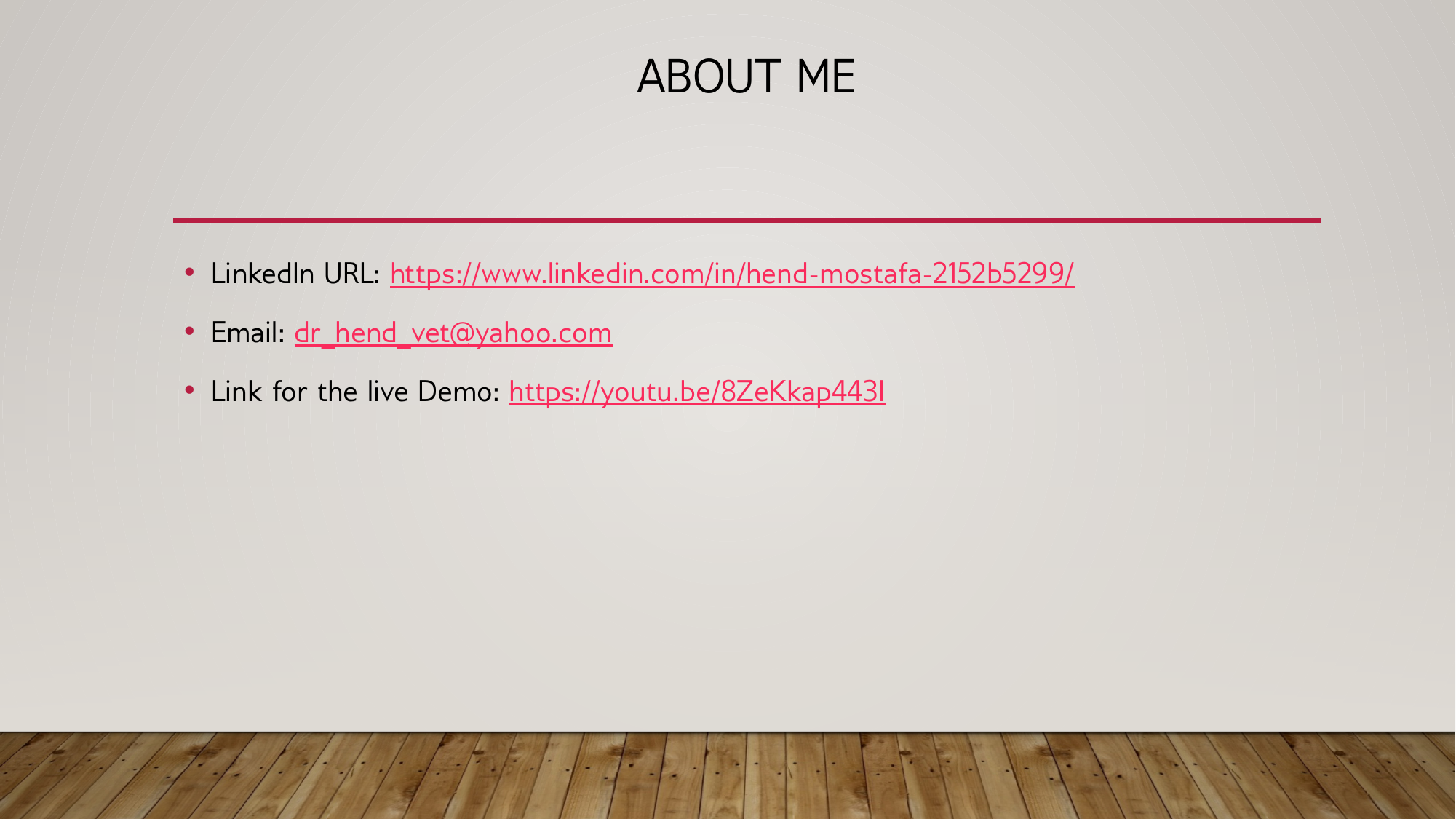

# About Me
LinkedIn URL: https://www.linkedin.com/in/hend-mostafa-2152b5299/
Email: dr_hend_vet@yahoo.com
Link for the live Demo: https://youtu.be/8ZeKkap443I